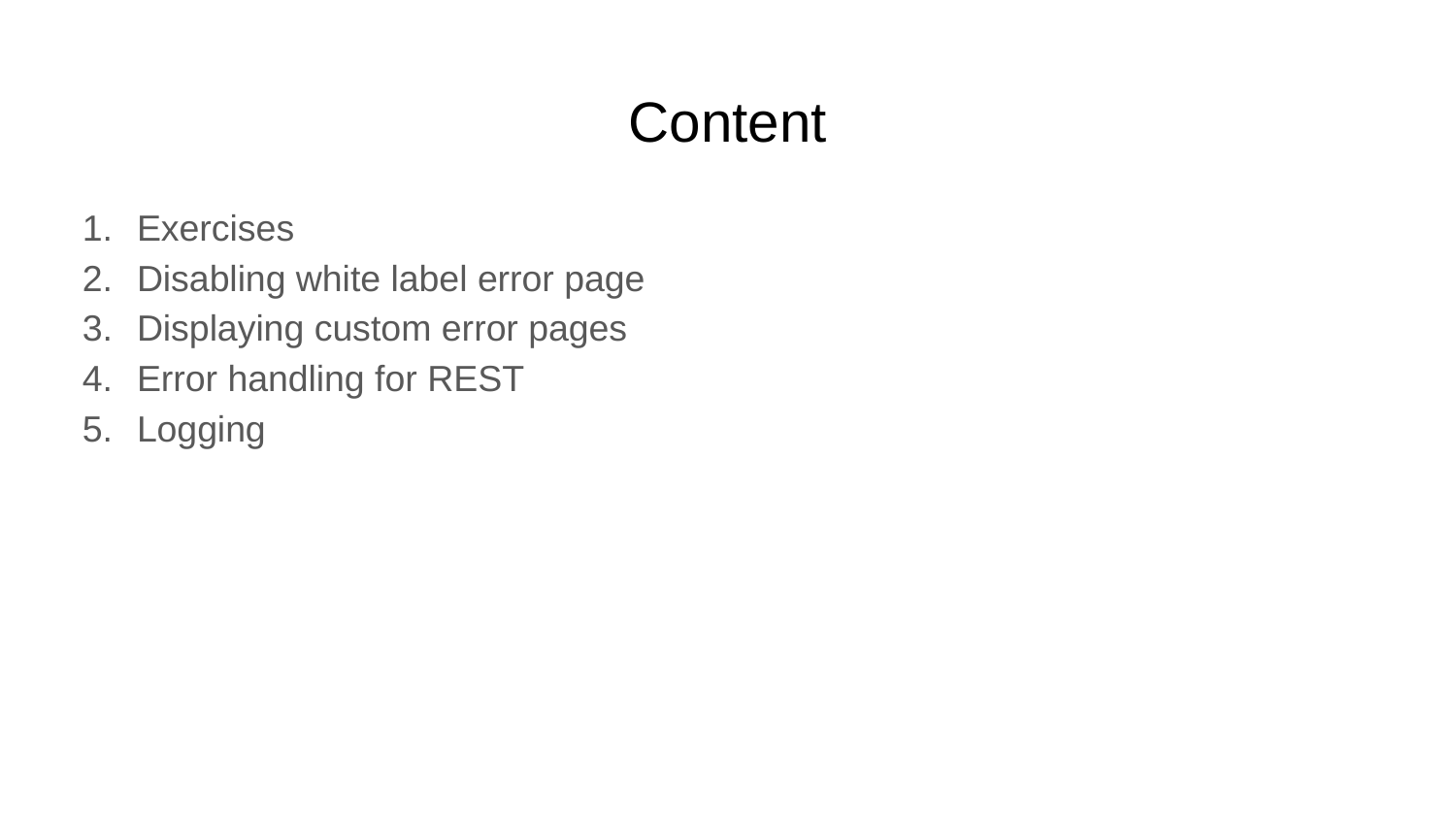

# Content
Exercises
Disabling white label error page
Displaying custom error pages
Error handling for REST
Logging